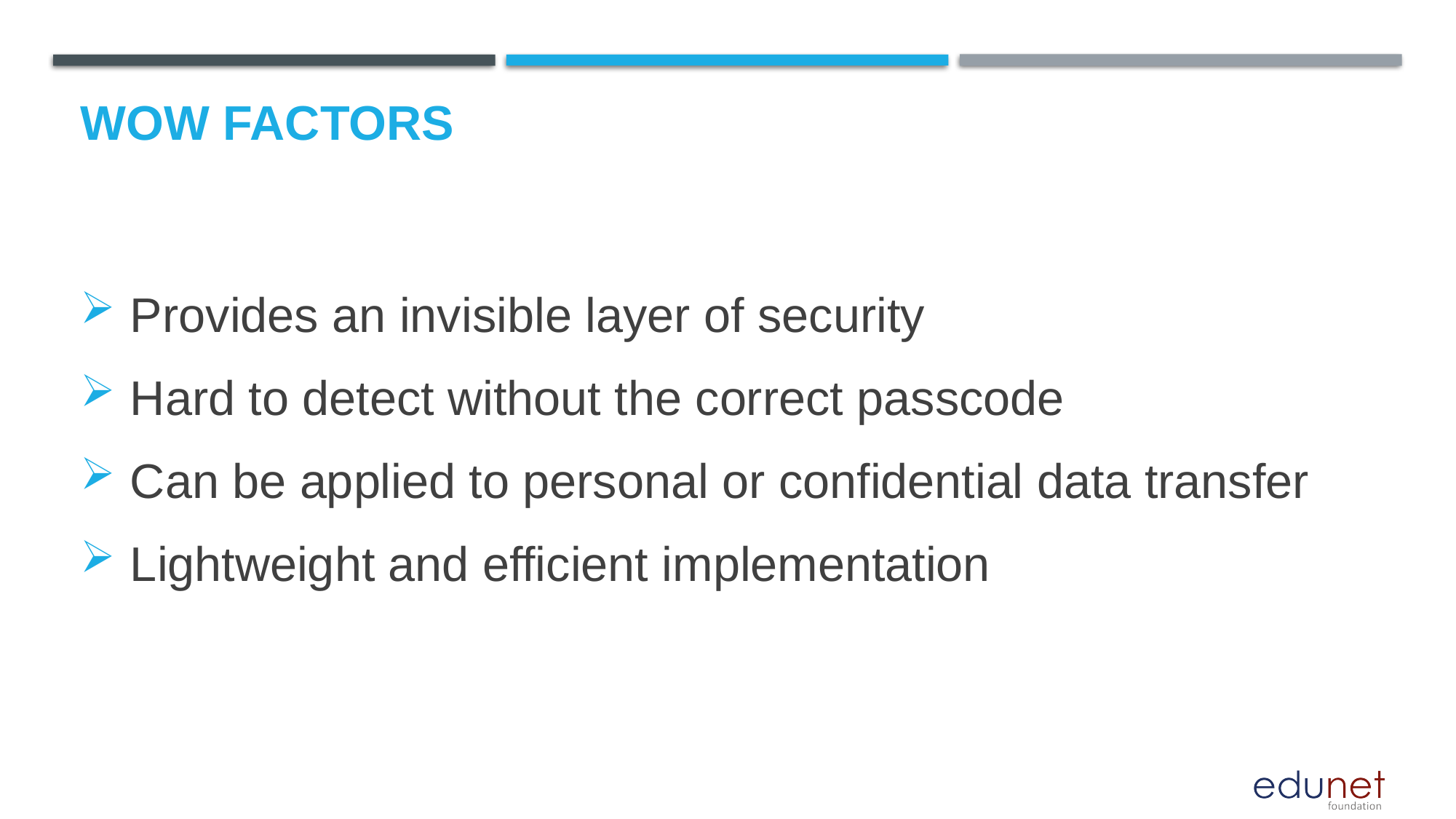

# Wow factors
 Provides an invisible layer of security
 Hard to detect without the correct passcode
 Can be applied to personal or confidential data transfer
 Lightweight and efficient implementation